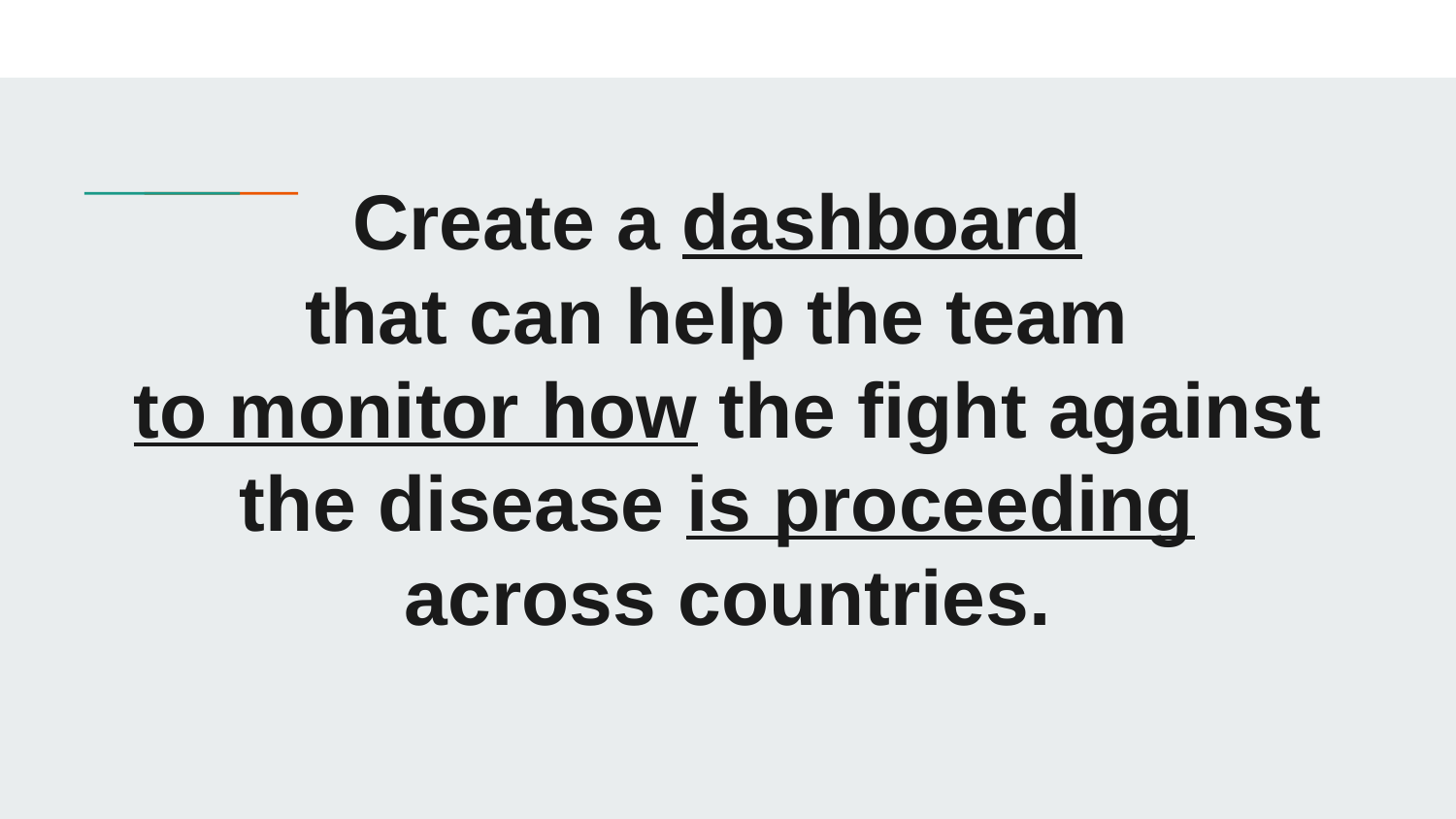

# Create a dashboard
that can help the team
to monitor how the fight against the disease is proceeding
across countries.